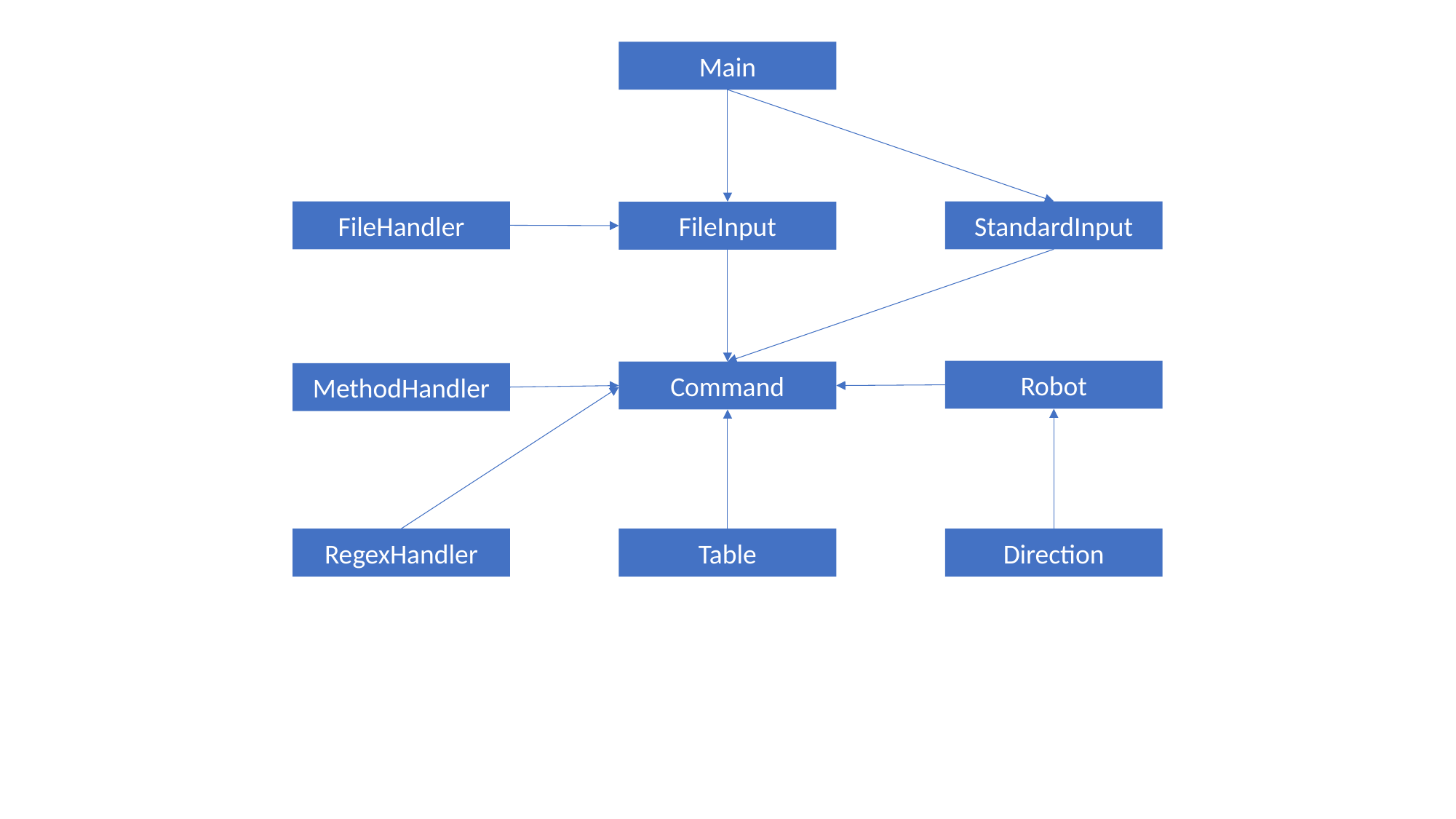

Main
FileHandler
StandardInput
FileInput
Robot
Command
MethodHandler
RegexHandler
Table
Direction